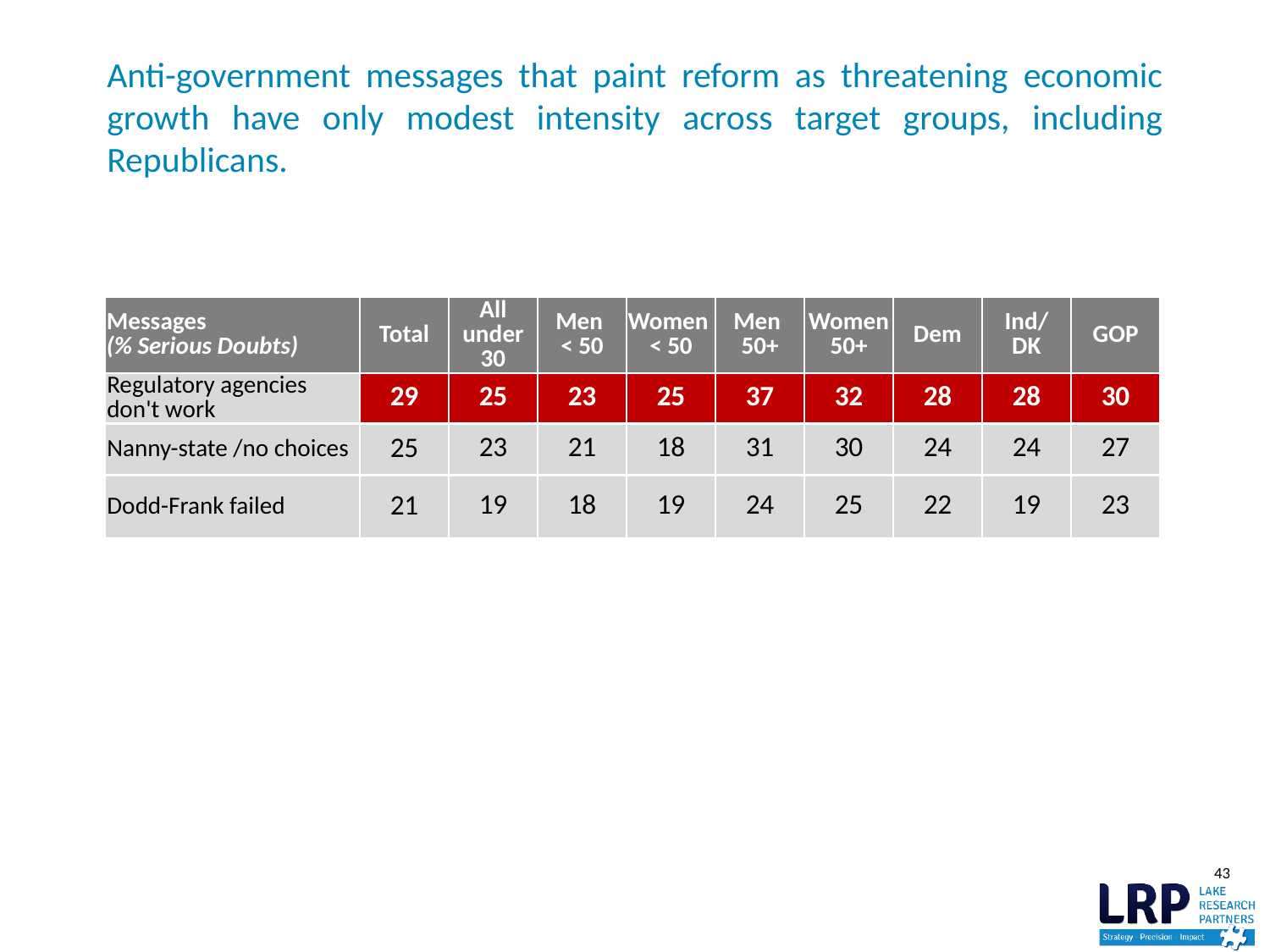

# Anti-government messages that paint reform as threatening economic growth have only modest intensity across target groups, including Republicans.
| Messages (% Serious Doubts) | Total | All under 30 | Men < 50 | Women < 50 | Men 50+ | Women 50+ | Dem | Ind/ DK | GOP |
| --- | --- | --- | --- | --- | --- | --- | --- | --- | --- |
| Regulatory agencies don't work | 29 | 25 | 23 | 25 | 37 | 32 | 28 | 28 | 30 |
| Nanny-state /no choices | 25 | 23 | 21 | 18 | 31 | 30 | 24 | 24 | 27 |
| Dodd-Frank failed | 21 | 19 | 18 | 19 | 24 | 25 | 22 | 19 | 23 |
43